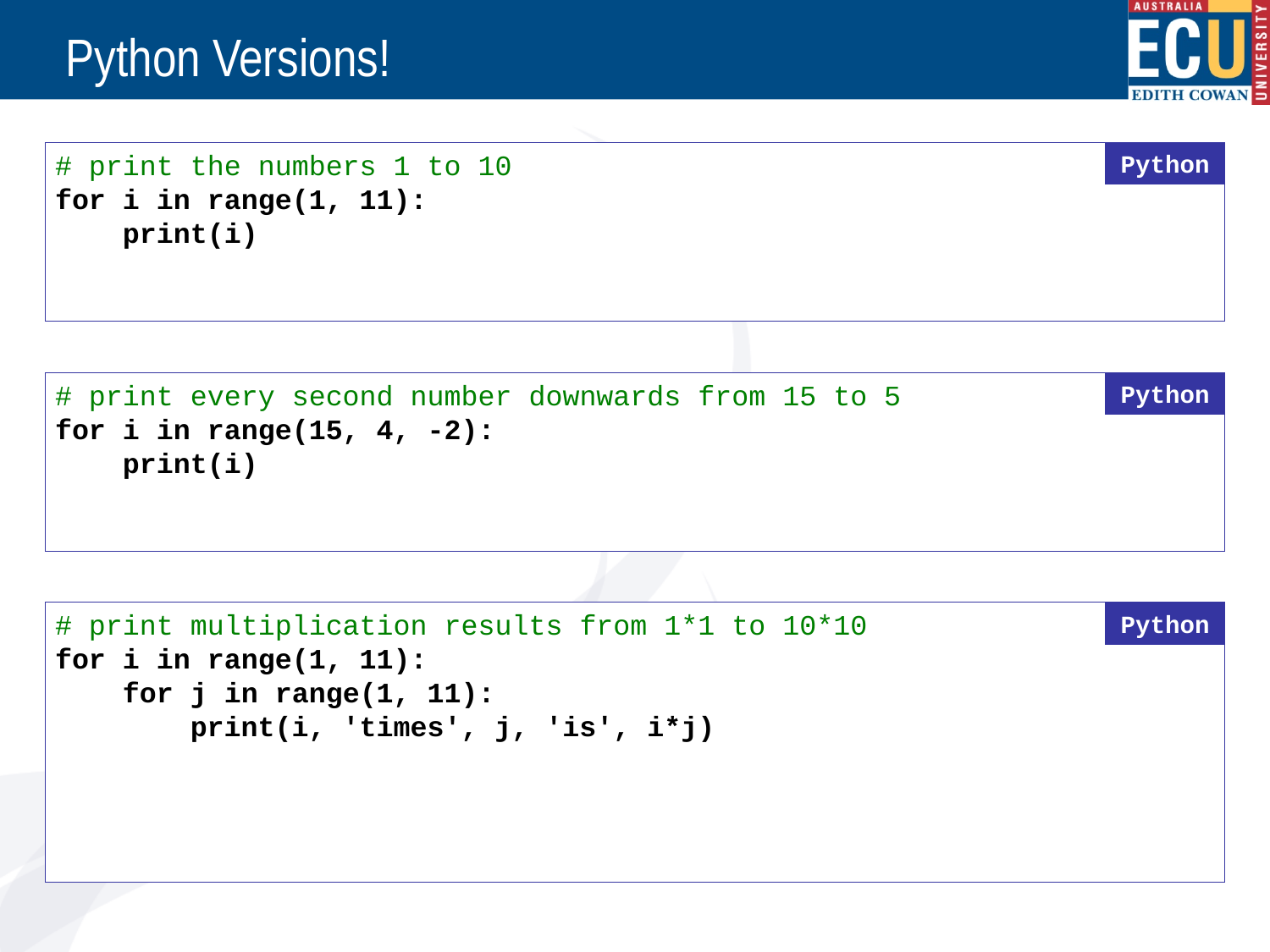

# Python Versions!
# print the numbers 1 to 10
for i in range(1, 11):
    print(i)

Python
# print every second number downwards from 15 to 5
for i in range(15, 4, -2):
    print(i)

Python
# print multiplication results from 1*1 to 10*10
for i in range(1, 11):
    for j in range(1, 11):
        print(i, 'times', j, 'is', i*j)

Python